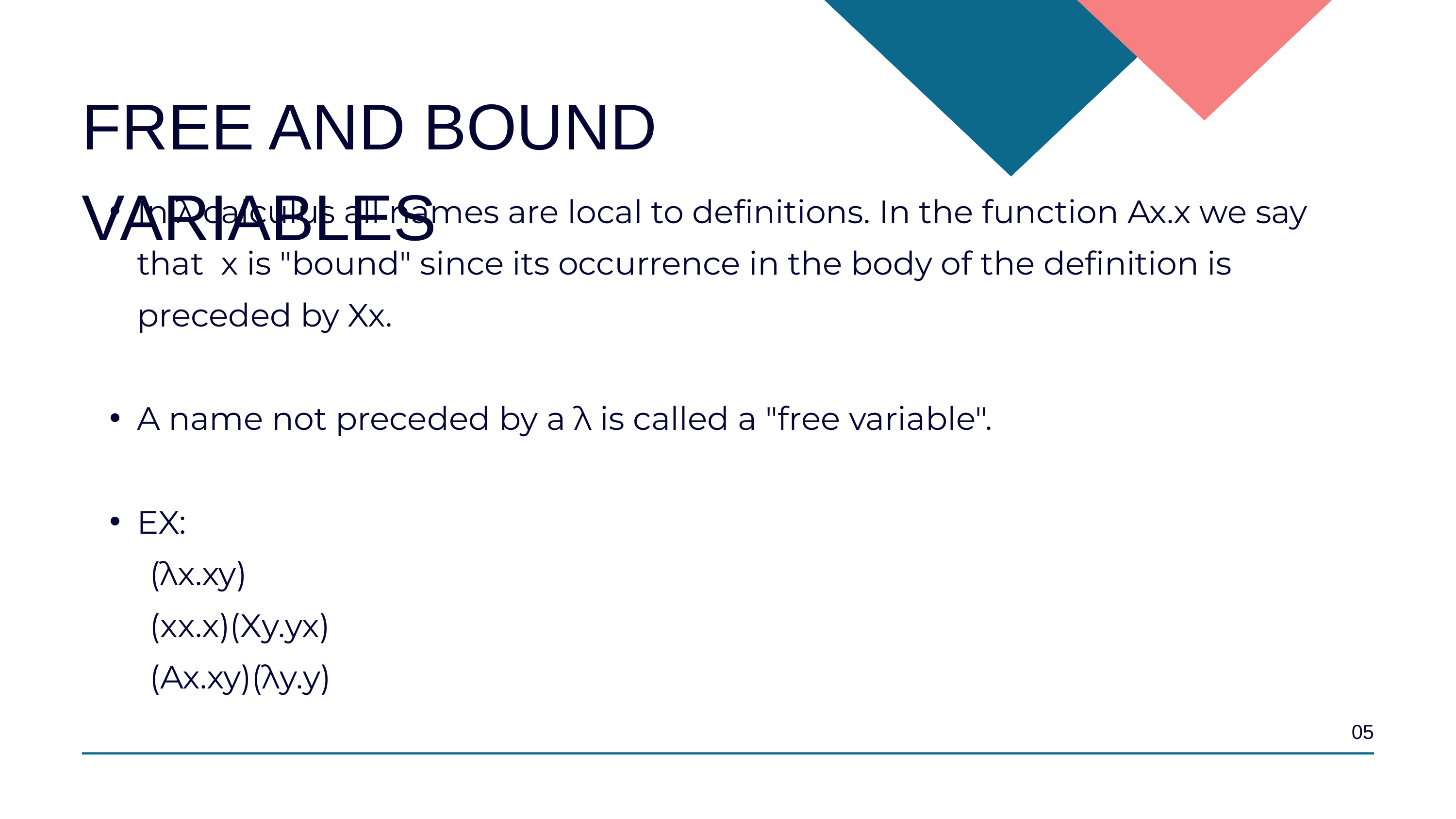

FREE AND BOUND VARIABLES
In λ calculus all names are local to definitions. In the function Ax.x we say that  x is "bound" since its occurrence in the body of the definition is preceded by Xx.

A name not preceded by a λ is called a "free variable".

EX:
        (λx.xy)
        (xx.x)(Xy.yx)
        (Ax.xy)(λy.y)

05